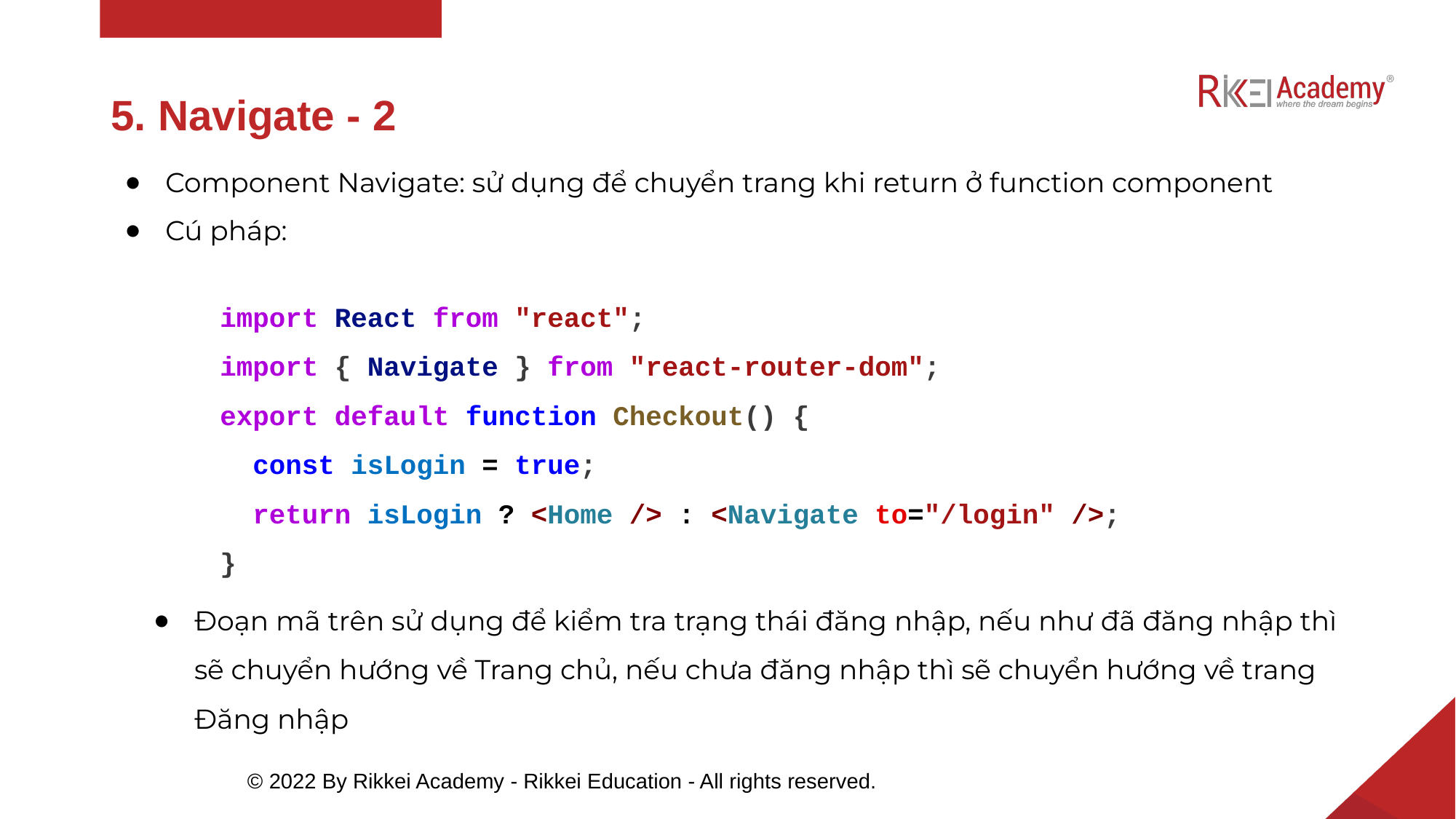

# 5. Navigate - 2
Component Navigate: sử dụng để chuyển trang khi return ở function component
Cú pháp:
import React from "react";
import { Navigate } from "react-router-dom";
export default function Checkout() {
  const isLogin = true;
  return isLogin ? <Home /> : <Navigate to="/login" />;
}
Đoạn mã trên sử dụng để kiểm tra trạng thái đăng nhập, nếu như đã đăng nhập thì sẽ chuyển hướng về Trang chủ, nếu chưa đăng nhập thì sẽ chuyển hướng về trang Đăng nhập